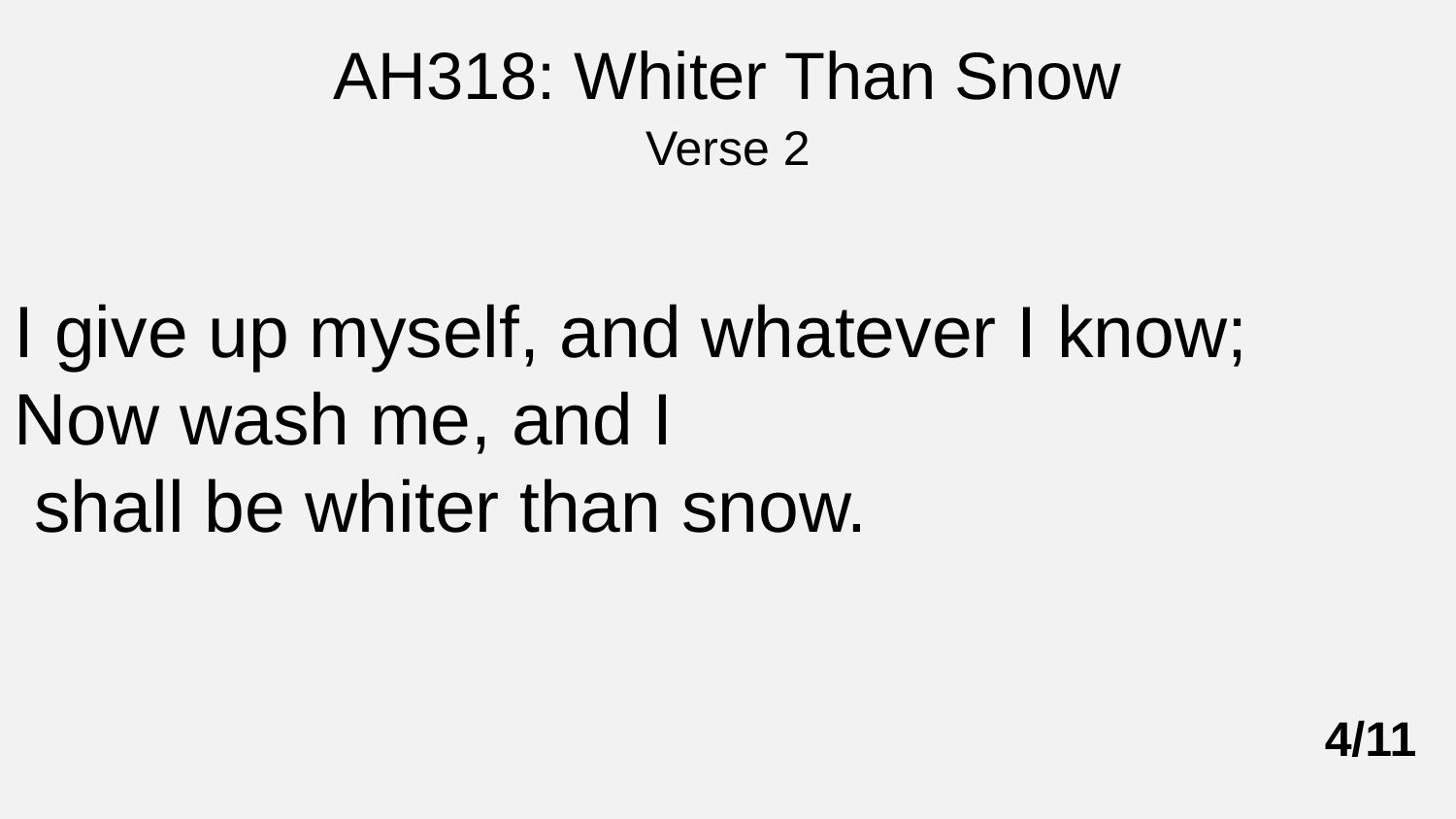

AH318: Whiter Than Snow
Verse 2
I give up myself, and whatever I know;
Now wash me, and I
 shall be whiter than snow.

4/11